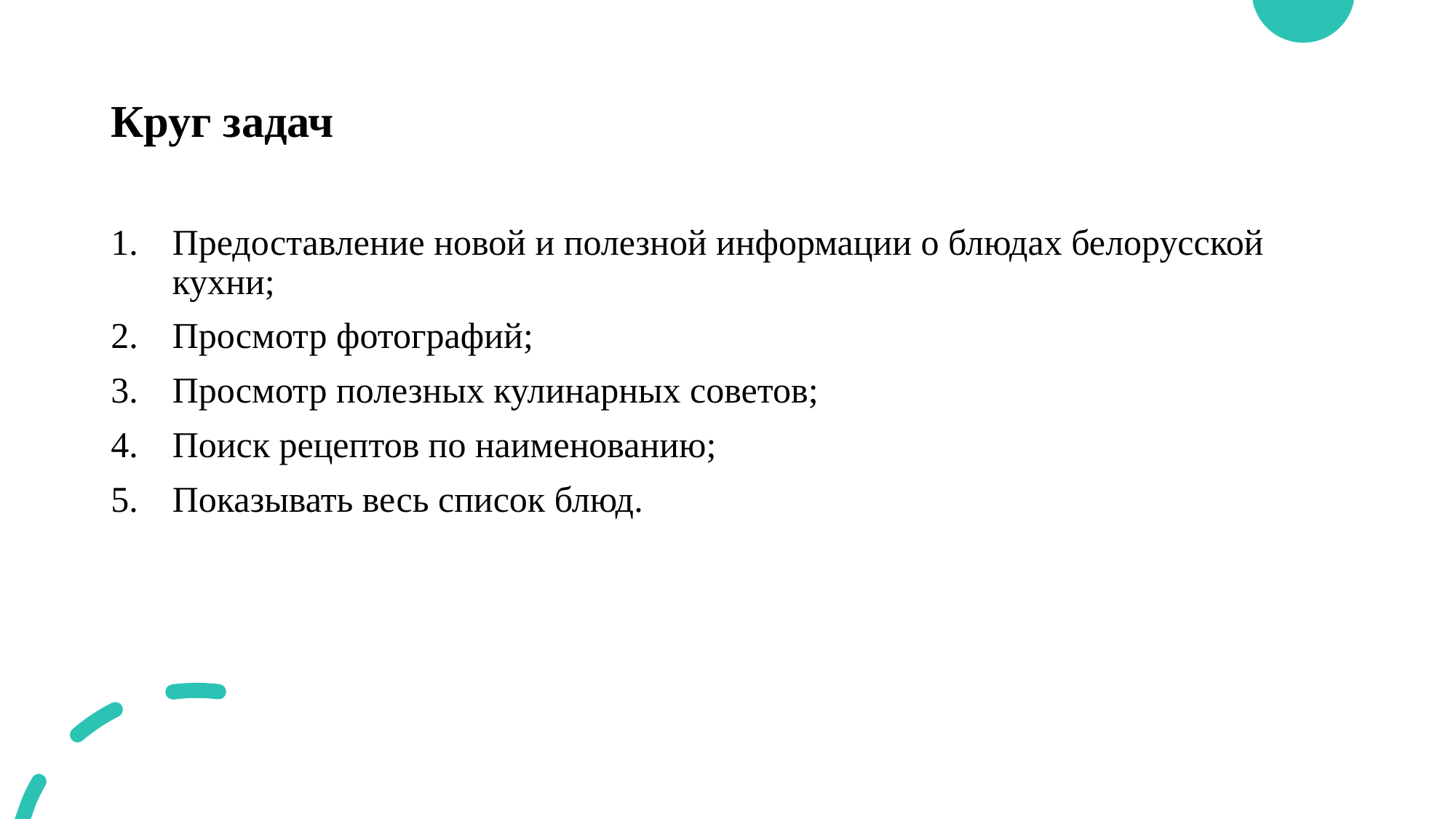

# Круг задач
Предоставление новой и полезной информации о блюдах белорусской кухни;
Просмотр фотографий;
Просмотр полезных кулинарных советов;
Поиск рецептов по наименованию;
Показывать весь список блюд.